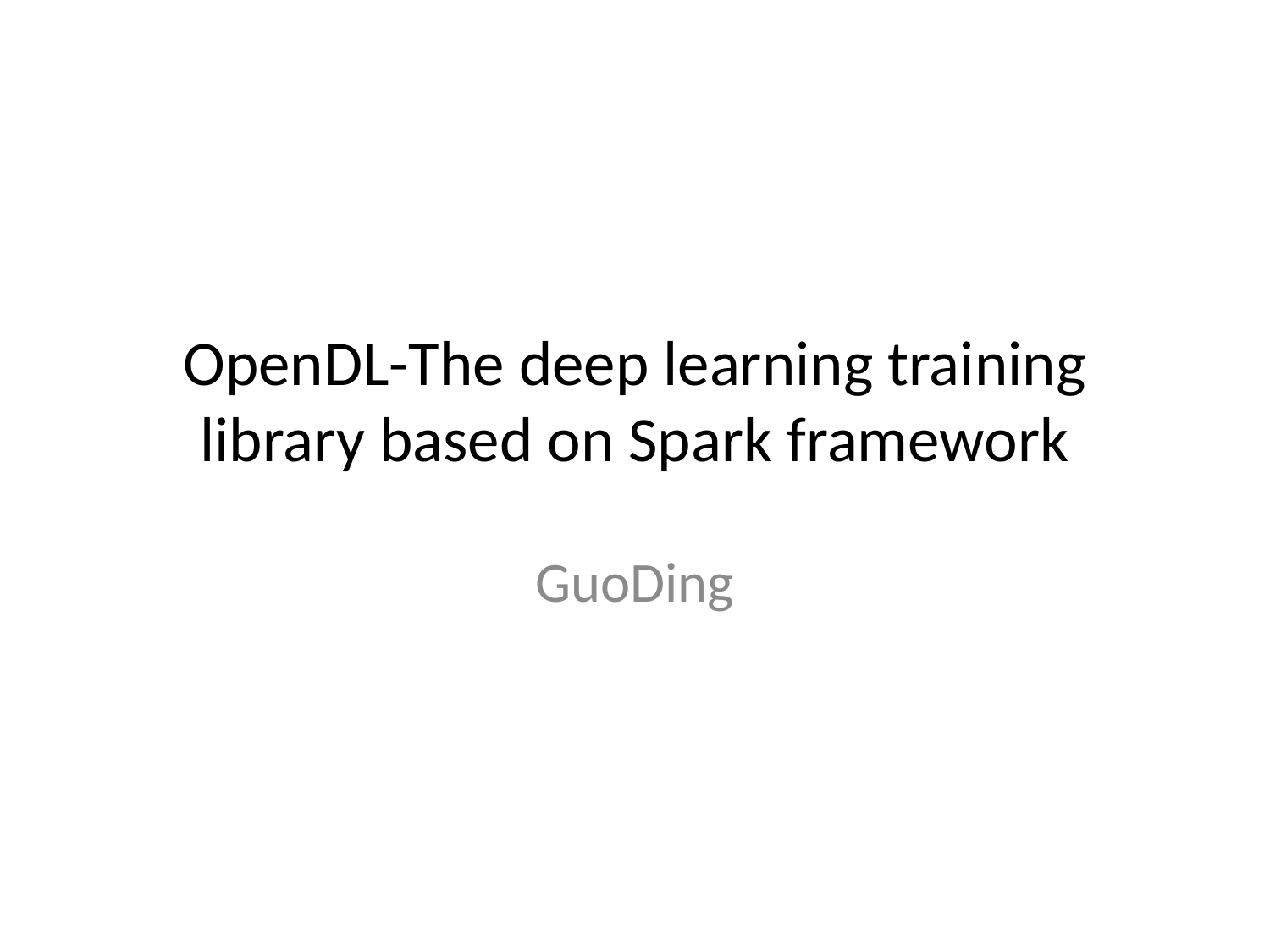

# OpenDL-The deep learning training library based on Spark framework
GuoDing